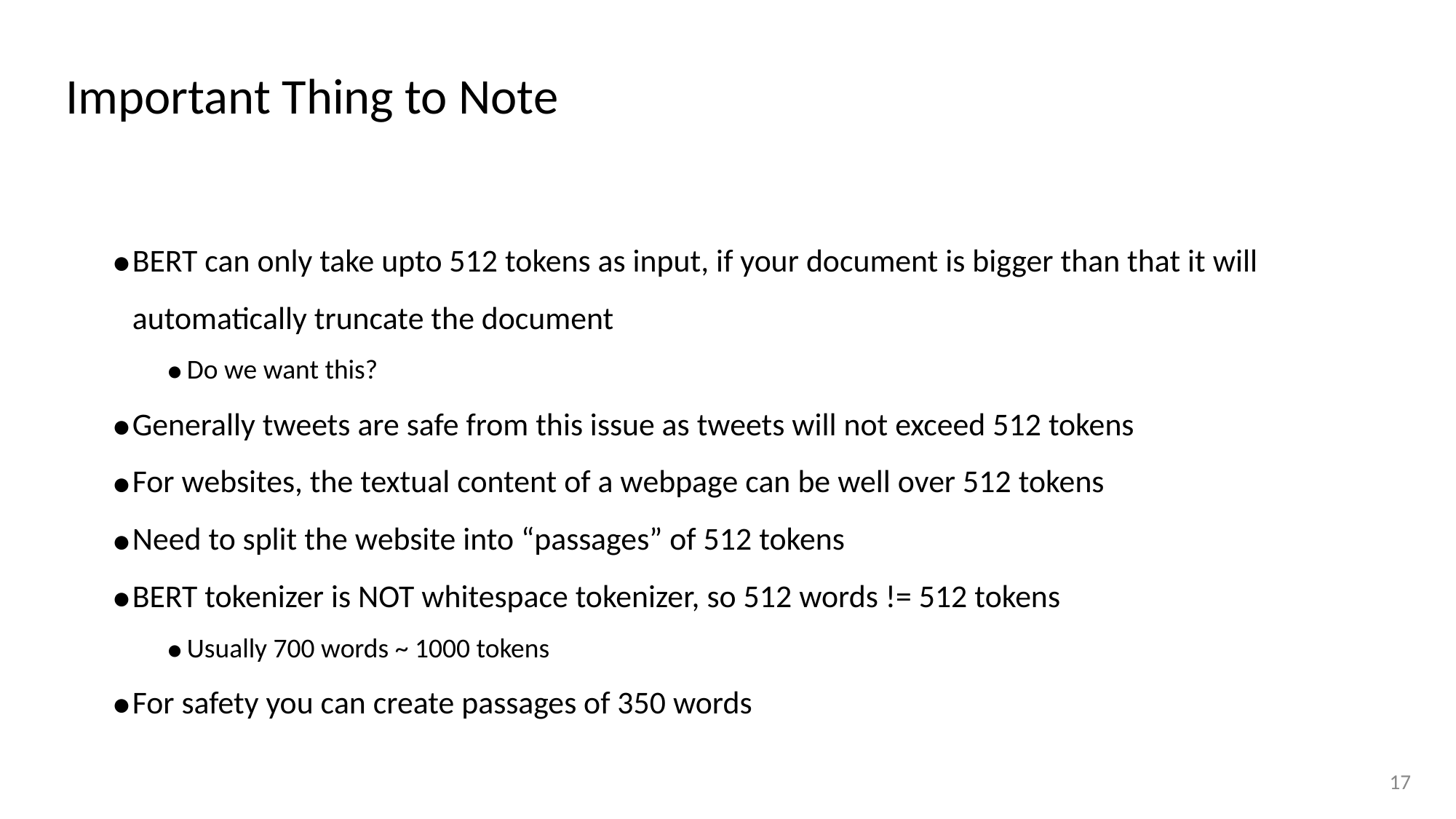

# Important Thing to Note
BERT can only take upto 512 tokens as input, if your document is bigger than that it will automatically truncate the document
Do we want this?
Generally tweets are safe from this issue as tweets will not exceed 512 tokens
For websites, the textual content of a webpage can be well over 512 tokens
Need to split the website into “passages” of 512 tokens
BERT tokenizer is NOT whitespace tokenizer, so 512 words != 512 tokens
Usually 700 words ~ 1000 tokens
For safety you can create passages of 350 words
17